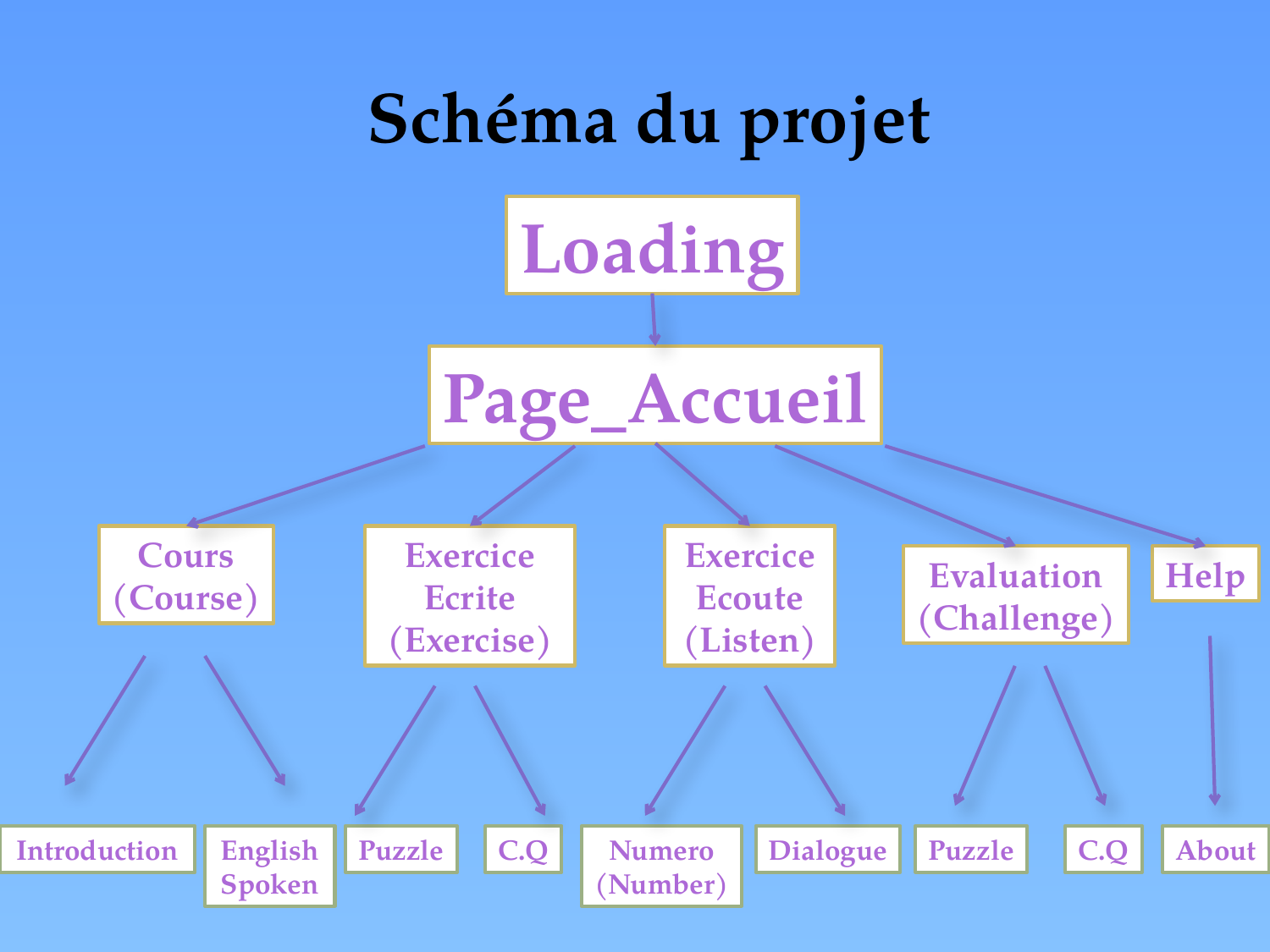

Schéma du projet

Loading
Page_Accueil
Cours
(Course)
Exercice Ecrite
(Exercise)
Exercice Ecoute
(Listen)
Evaluation
(Challenge)
Help
Introduction
English Spoken
Puzzle
C.Q
Numero
(Number)
Dialogue
Puzzle
C.Q
About